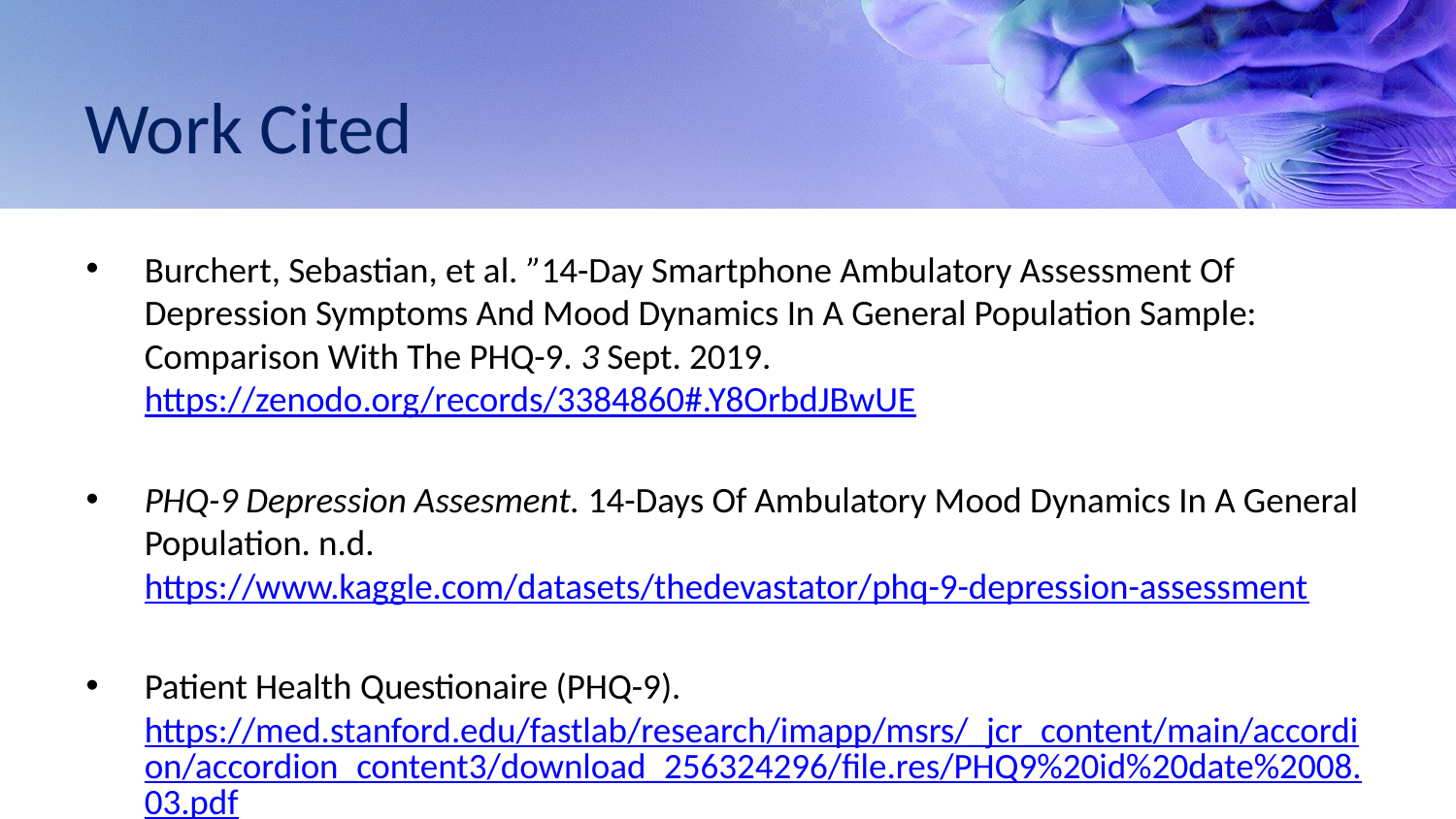

# Work Cited
Burchert, Sebastian, et al. ”14-Day Smartphone Ambulatory Assessment Of Depression Symptoms And Mood Dynamics In A General Population Sample: Comparison With The PHQ-9. 3 Sept. 2019. https://zenodo.org/records/3384860#.Y8OrbdJBwUE

PHQ-9 Depression Assesment. 14-Days Of Ambulatory Mood Dynamics In A General Population. n.d. https://www.kaggle.com/datasets/thedevastator/phq-9-depression-assessment

Patient Health Questionaire (PHQ-9). https://med.stanford.edu/fastlab/research/imapp/msrs/_jcr_content/main/accordion/accordion_content3/download_256324296/file.res/PHQ9%20id%20date%2008.03.pdf